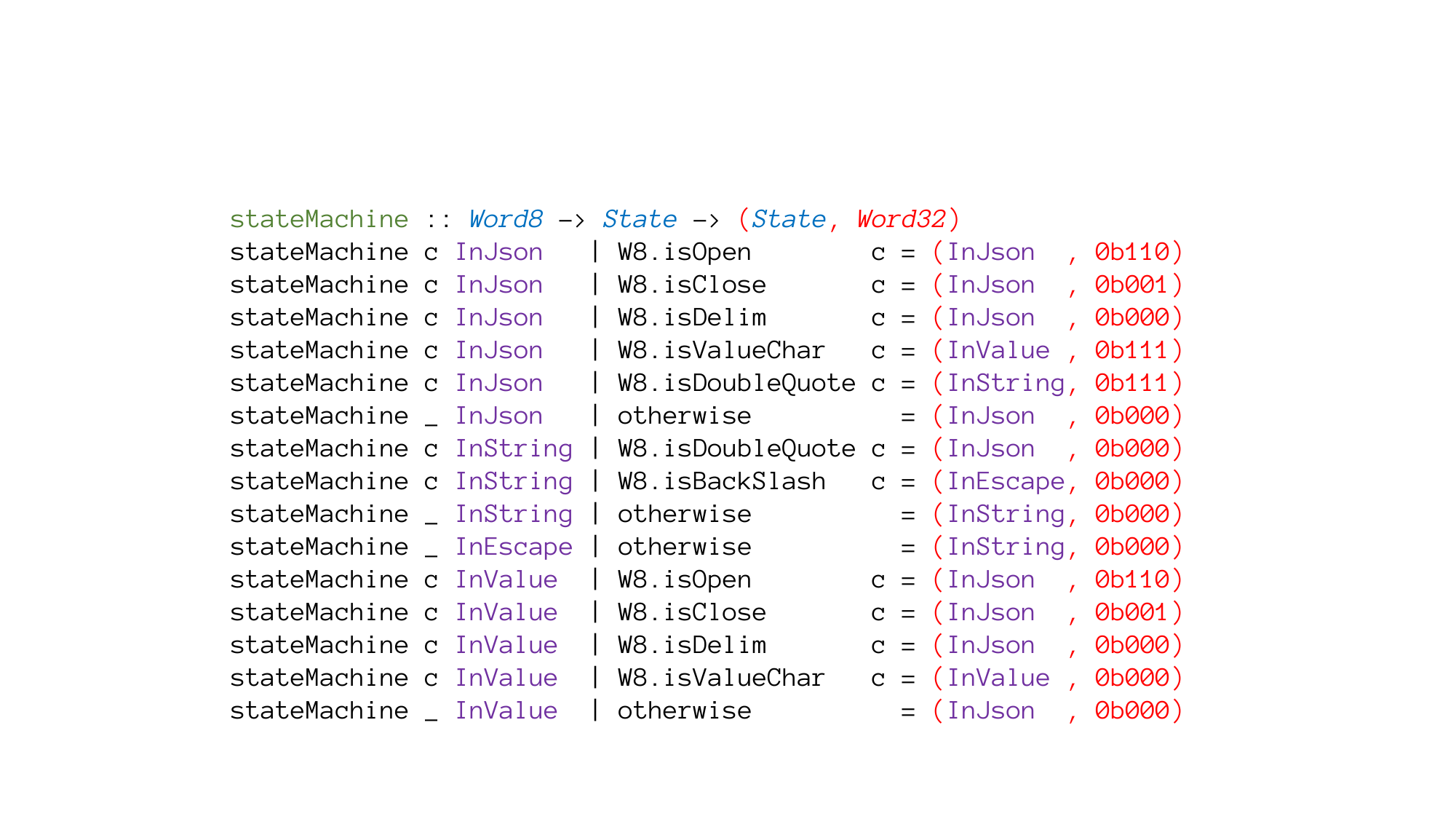

stateMachine :: Word8 -> State -> (State, Word32)
stateMachine c InJson   | W8.isOpen        c = (InJson  , 0b110)
stateMachine c InJson   | W8.isClose       c = (InJson  , 0b001)
stateMachine c InJson   | W8.isDelim       c = (InJson  , 0b000)
stateMachine c InJson   | W8.isValueChar   c = (InValue , 0b111)
stateMachine c InJson   | W8.isDoubleQuote c = (InString, 0b111)
stateMachine _ InJson   | otherwise          = (InJson  , 0b000)
stateMachine c InString | W8.isDoubleQuote c = (InJson  , 0b000)
stateMachine c InString | W8.isBackSlash   c = (InEscape, 0b000)
stateMachine _ InString | otherwise          = (InString, 0b000)
stateMachine _ InEscape | otherwise          = (InString, 0b000)
stateMachine c InValue  | W8.isOpen        c = (InJson  , 0b110)
stateMachine c InValue  | W8.isClose       c = (InJson  , 0b001)
stateMachine c InValue  | W8.isDelim       c = (InJson  , 0b000)
stateMachine c InValue  | W8.isValueChar   c = (InValue , 0b000)
stateMachine _ InValue  | otherwise          = (InJson  , 0b000)